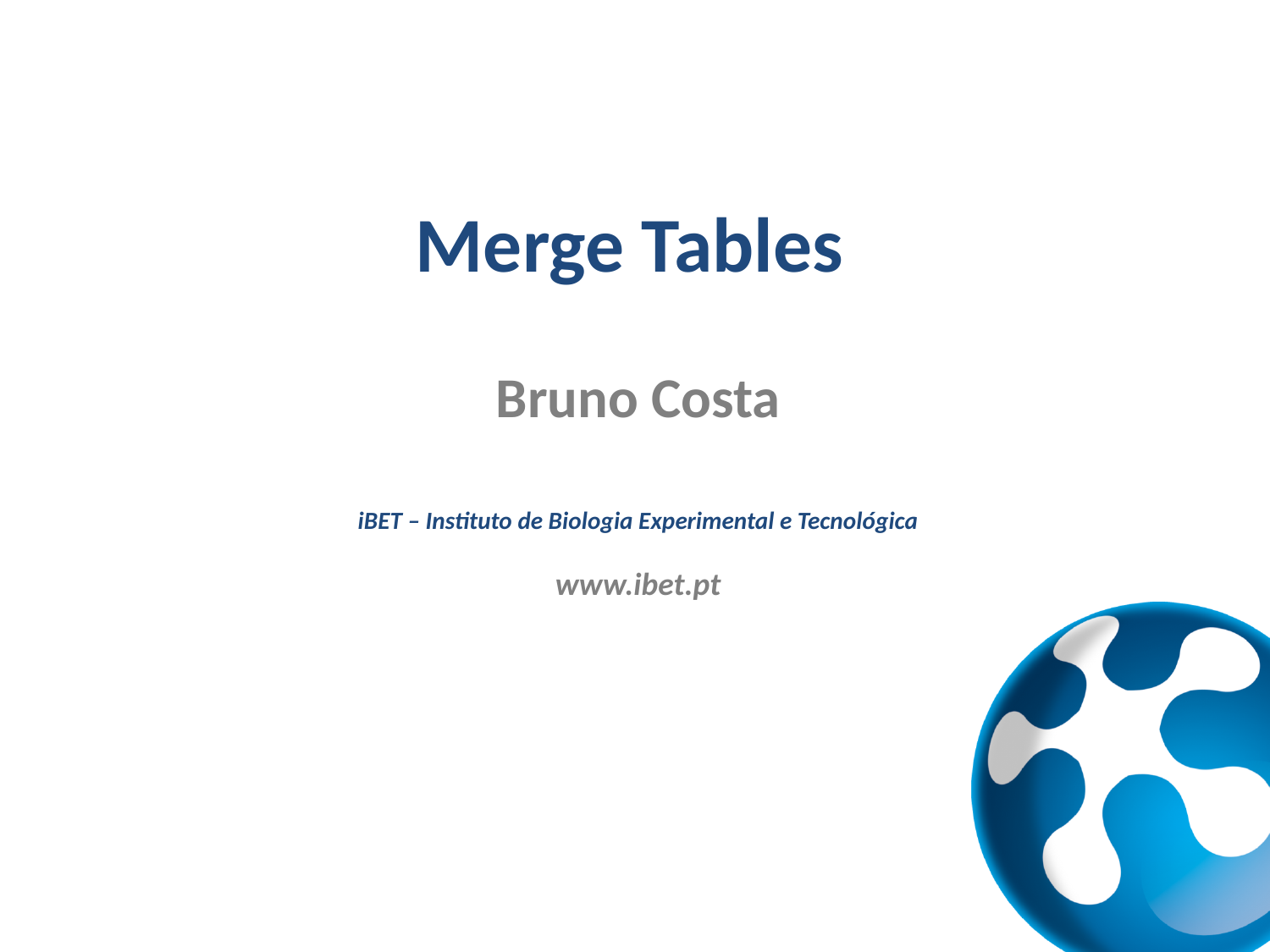

Merge Tables
Bruno Costa

iBET – Instituto de Biologia Experimental e Tecnológica

www.ibet.pt